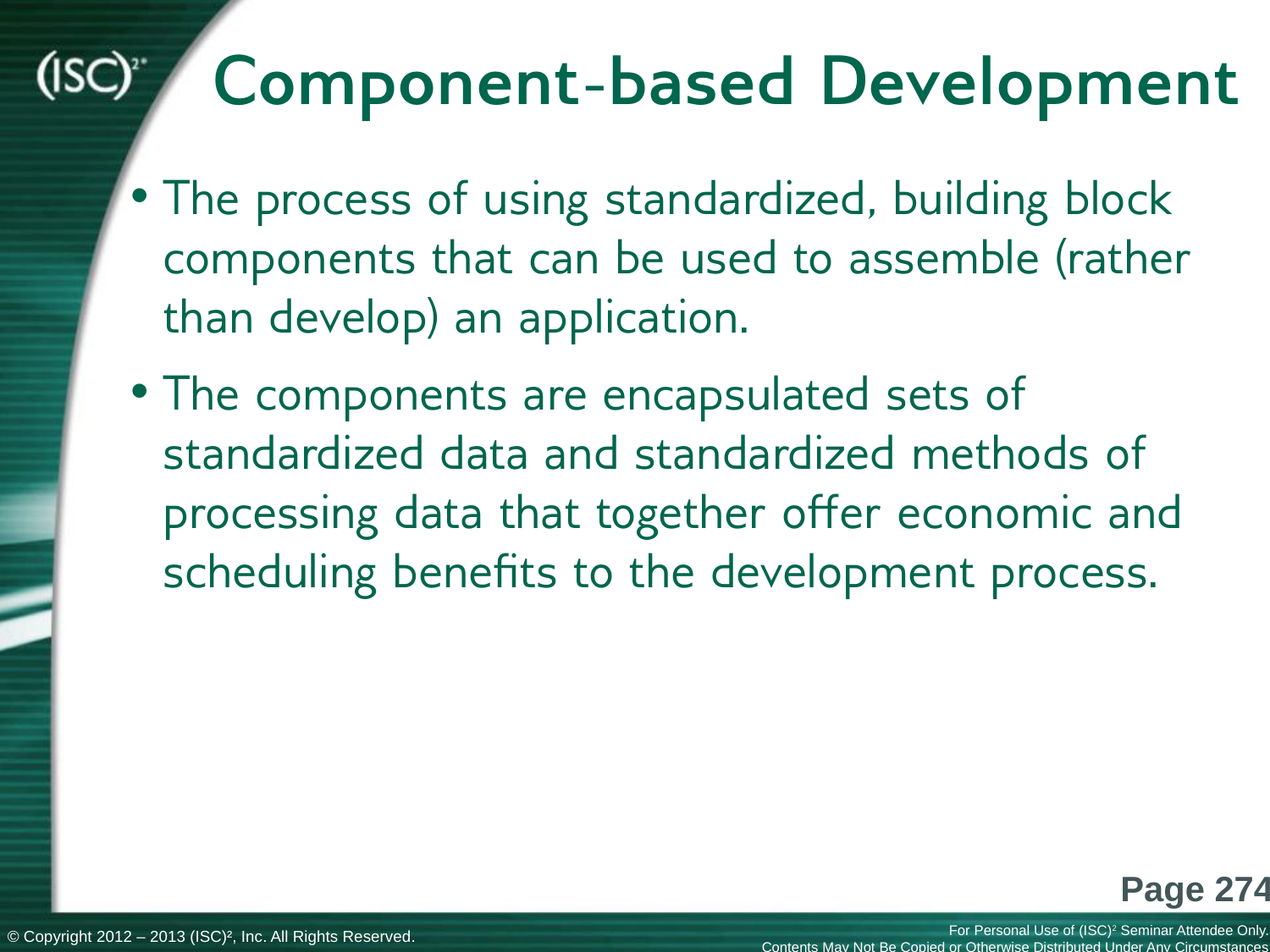

# Component-based Development
The process of using standardized, building block components that can be used to assemble (rather than develop) an application.
The components are encapsulated sets of standardized data and standardized methods of processing data that together offer economic and scheduling benefits to the development process.
Page 274